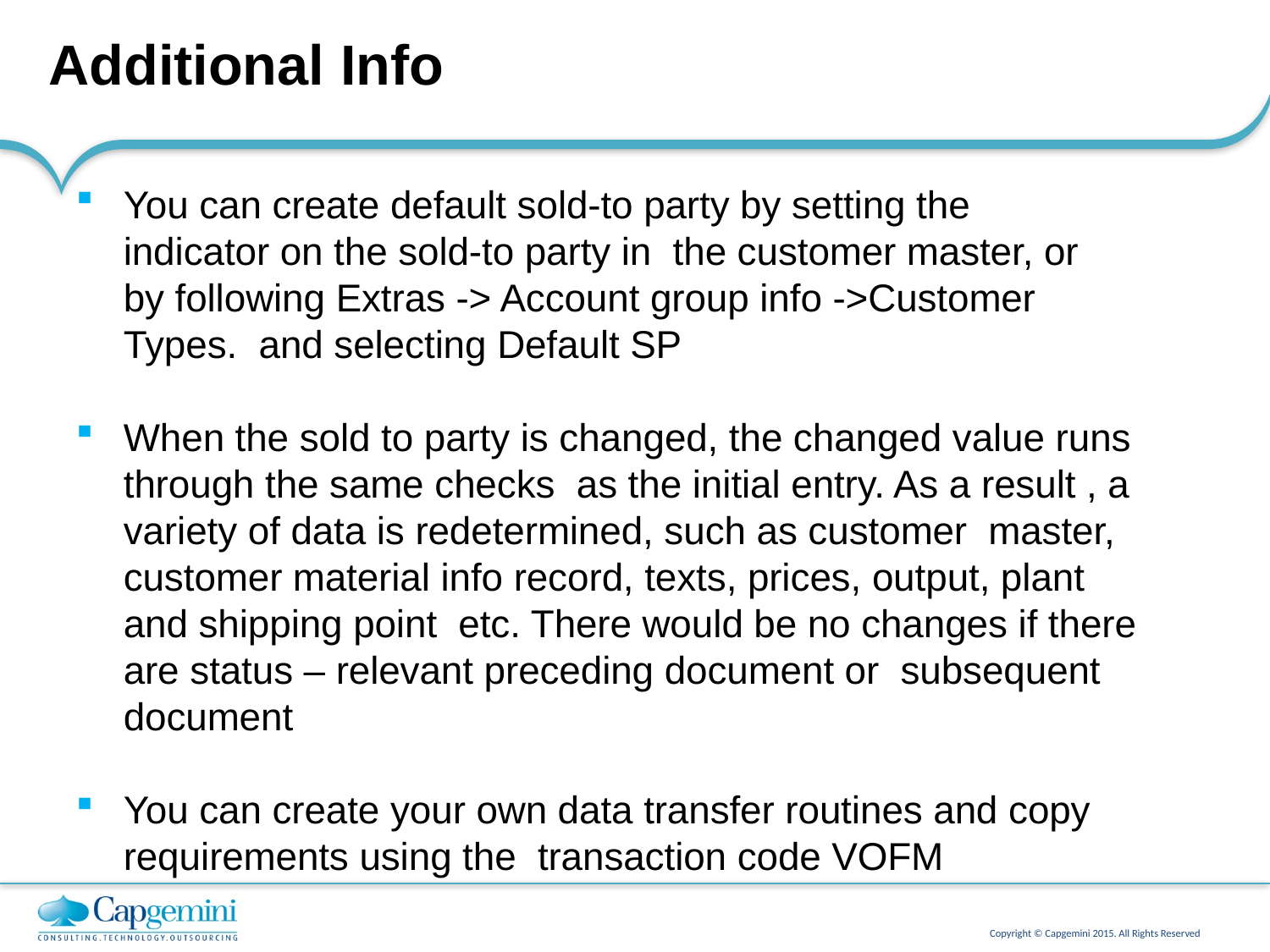

# Additional Info
You can create default sold-to party by setting the indicator on the sold-to party in  the customer master, or by following Extras -> Account group info ->Customer Types.  and selecting Default SP

When the sold to party is changed, the changed value runs through the same checks  as the initial entry. As a result , a variety of data is redetermined, such as customer  master, customer material info record, texts, prices, output, plant and shipping point  etc. There would be no changes if there are status – relevant preceding document or  subsequent document

You can create your own data transfer routines and copy requirements using the  transaction code VOFM